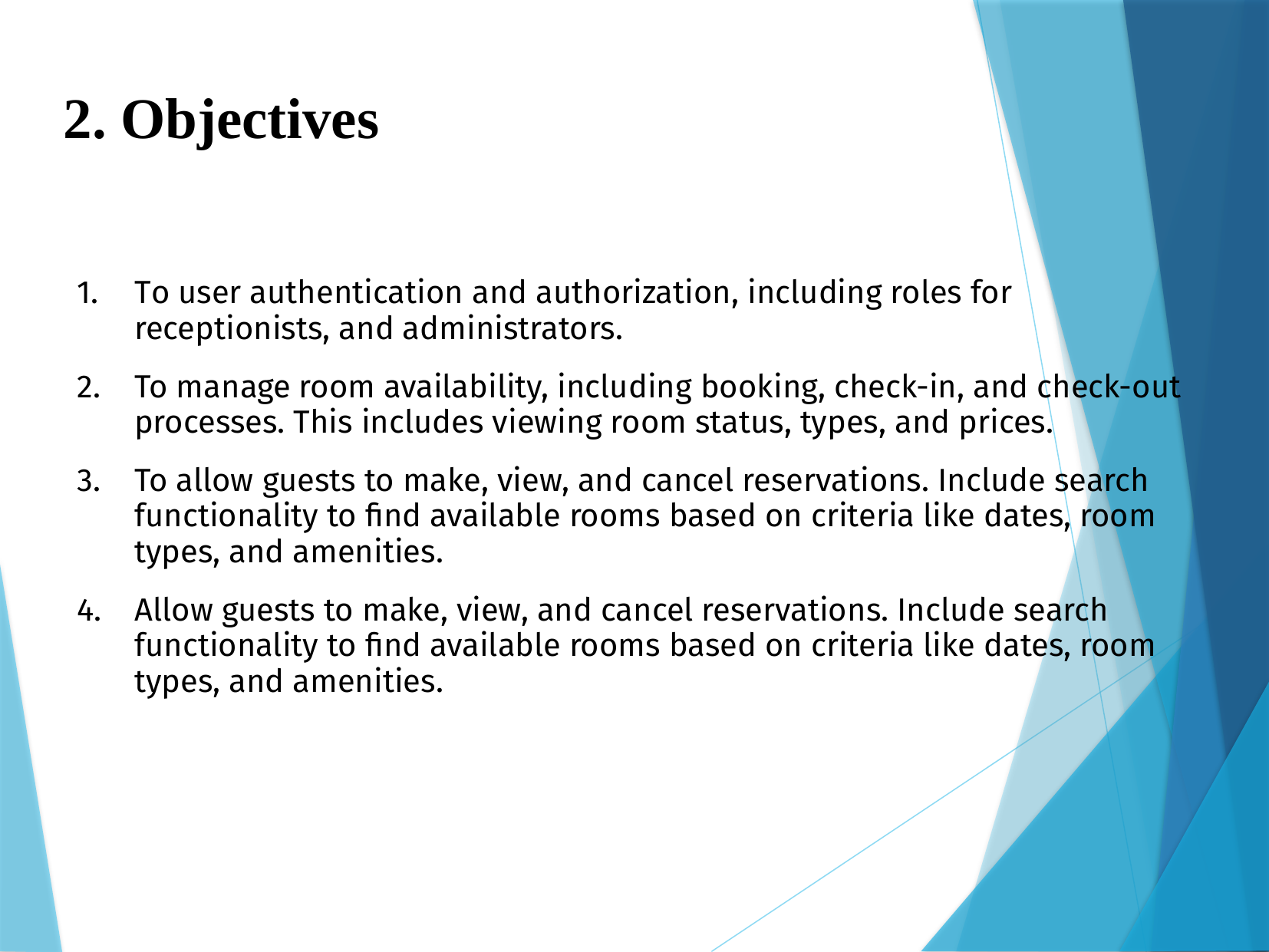

2. Objectives

To user authentication and authorization, including roles for receptionists, and administrators.
To manage room availability, including booking, check-in, and check-out processes. This includes viewing room status, types, and prices.
To allow guests to make, view, and cancel reservations. Include search functionality to find available rooms based on criteria like dates, room types, and amenities.
Allow guests to make, view, and cancel reservations. Include search functionality to find available rooms based on criteria like dates, room types, and amenities.